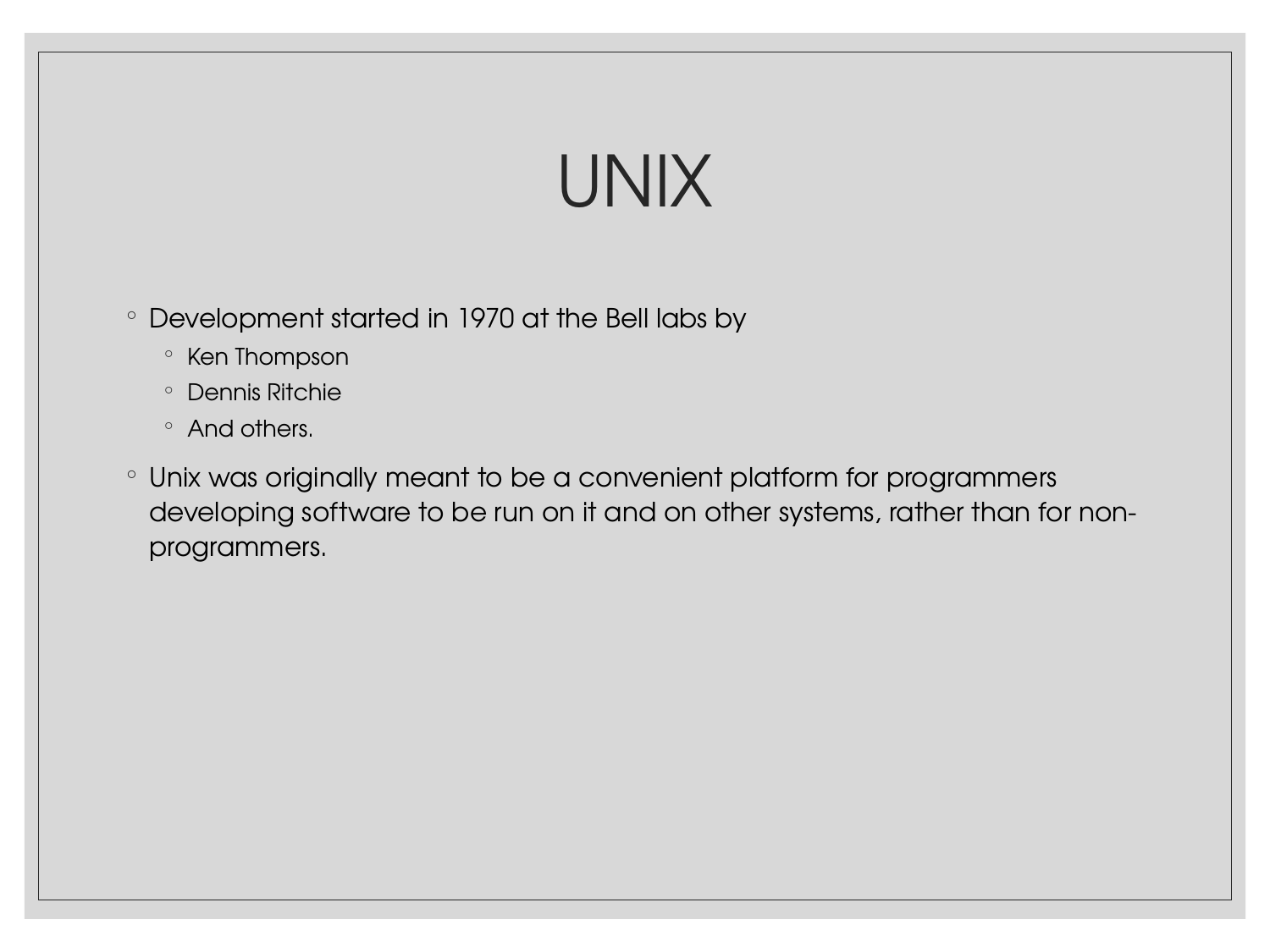

# UNIX
Development started in 1970 at the Bell labs by
Ken Thompson
Dennis Ritchie
And others.
Unix was originally meant to be a convenient platform for programmers developing software to be run on it and on other systems, rather than for non-programmers.